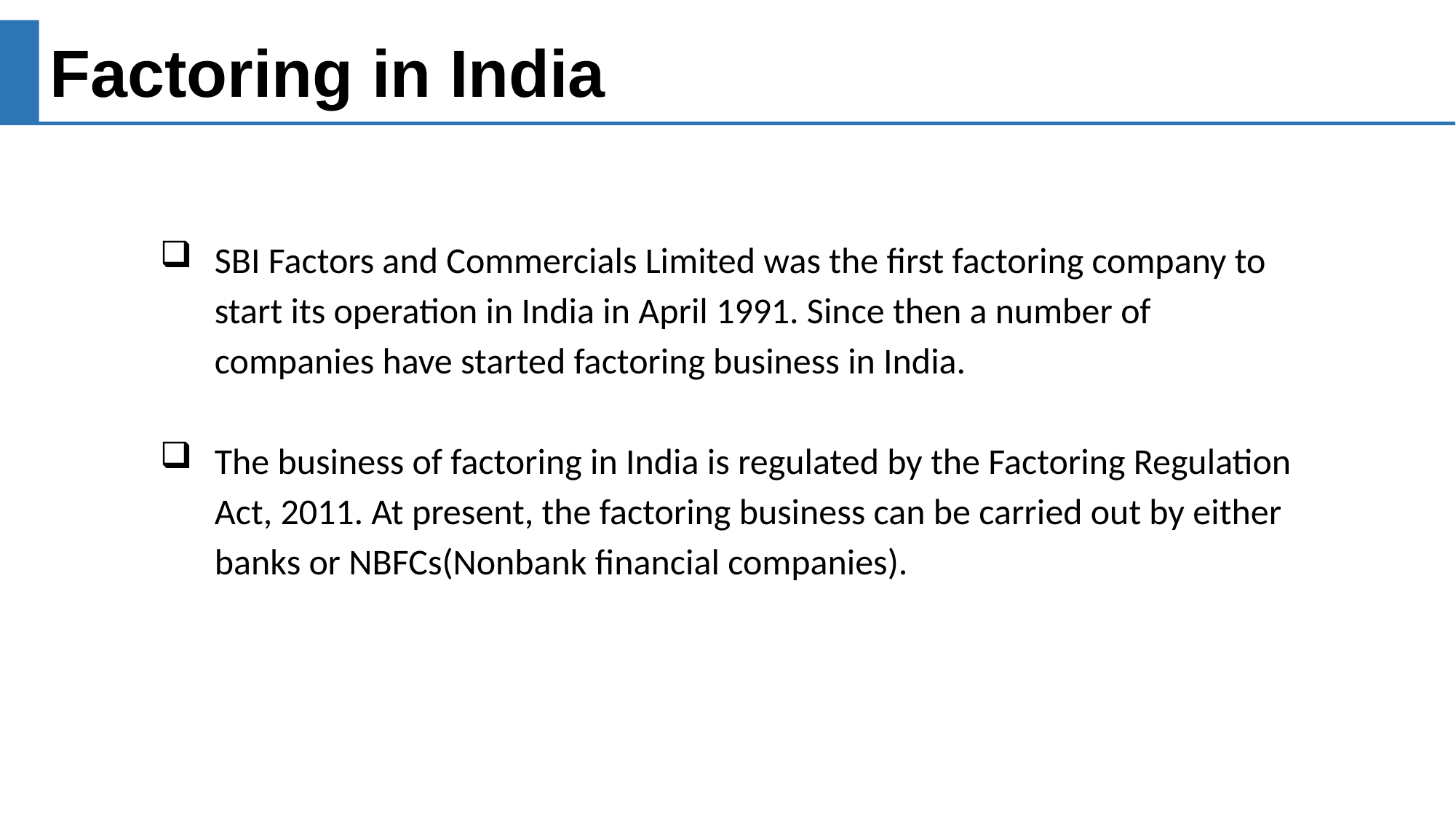

Factoring in India

SBI Factors and Commercials Limited was the first factoring company to start its operation in India in April 1991. Since then a number of companies have started factoring business in India.

The business of factoring in India is regulated by the Factoring Regulation Act, 2011. At present, the factoring business can be carried out by either banks or NBFCs(Nonbank financial companies).